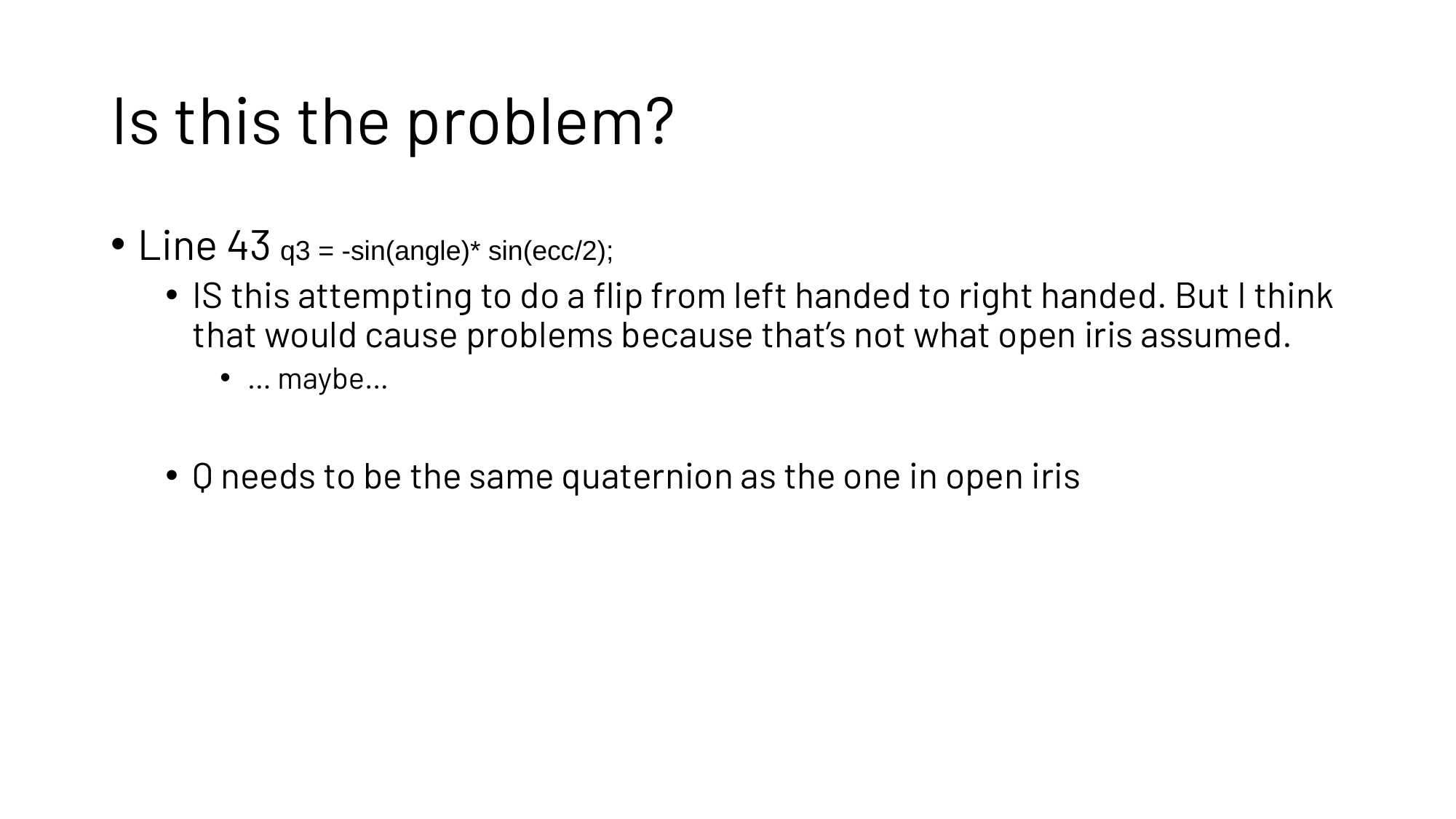

# Is this the problem?
Line 43 q3 = -sin(angle)* sin(ecc/2);
IS this attempting to do a flip from left handed to right handed. But I think that would cause problems because that’s not what open iris assumed.
… maybe…

Q needs to be the same quaternion as the one in open iris